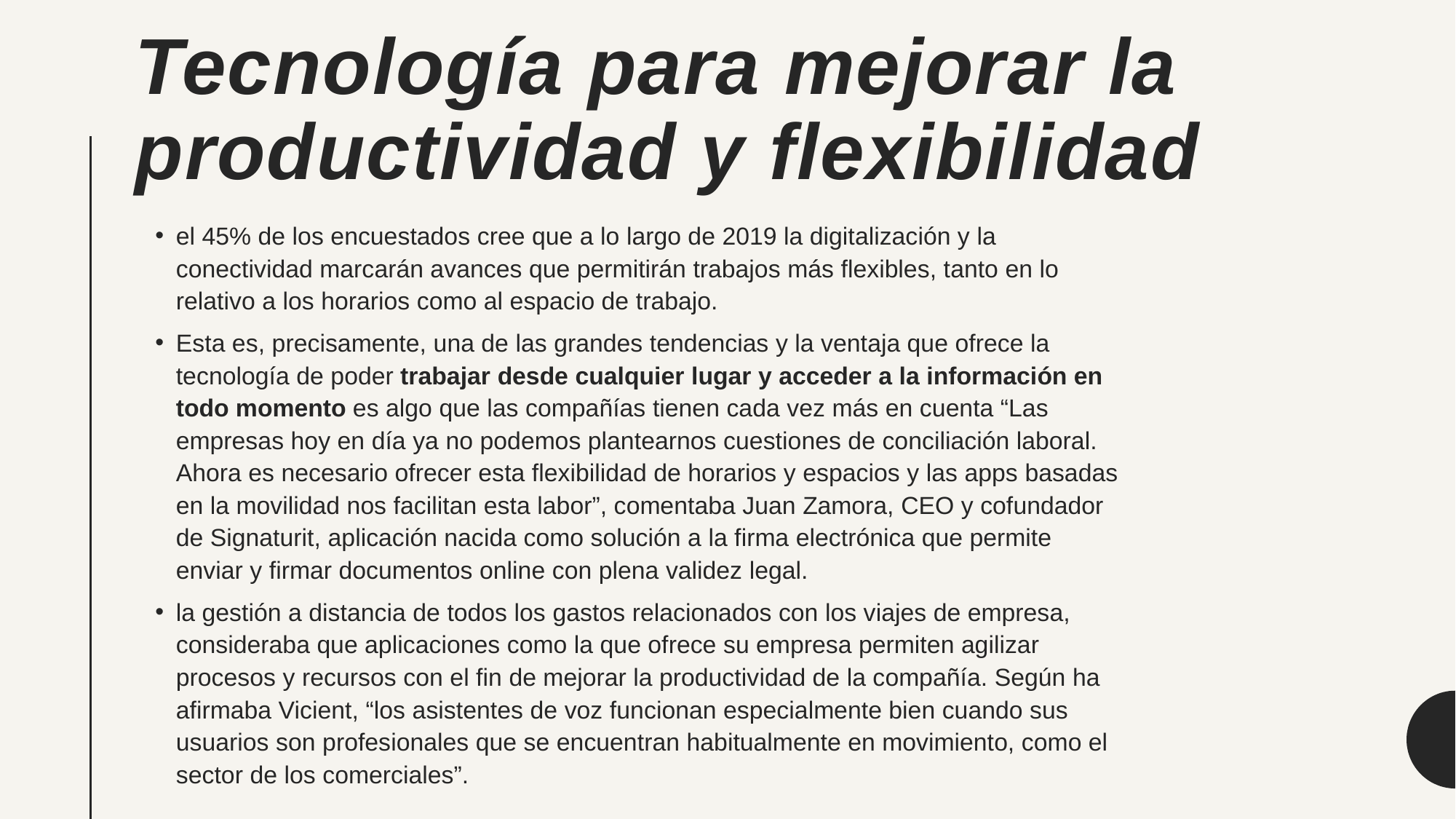

# Tecnología para mejorar la productividad y flexibilidad

el 45% de los encuestados cree que a lo largo de 2019 la digitalización y la conectividad marcarán avances que permitirán trabajos más flexibles, tanto en lo relativo a los horarios como al espacio de trabajo.
Esta es, precisamente, una de las grandes tendencias y la ventaja que ofrece la tecnología de poder trabajar desde cualquier lugar y acceder a la información en todo momento es algo que las compañías tienen cada vez más en cuenta “Las empresas hoy en día ya no podemos plantearnos cuestiones de conciliación laboral. Ahora es necesario ofrecer esta flexibilidad de horarios y espacios y las apps basadas en la movilidad nos facilitan esta labor”, comentaba Juan Zamora, CEO y cofundador de Signaturit, aplicación nacida como solución a la firma electrónica que permite enviar y firmar documentos online con plena validez legal.
la gestión a distancia de todos los gastos relacionados con los viajes de empresa, consideraba que aplicaciones como la que ofrece su empresa permiten agilizar procesos y recursos con el fin de mejorar la productividad de la compañía. Según ha afirmaba Vicient, “los asistentes de voz funcionan especialmente bien cuando sus usuarios son profesionales que se encuentran habitualmente en movimiento, como el sector de los comerciales”.

Autor: A7o
7